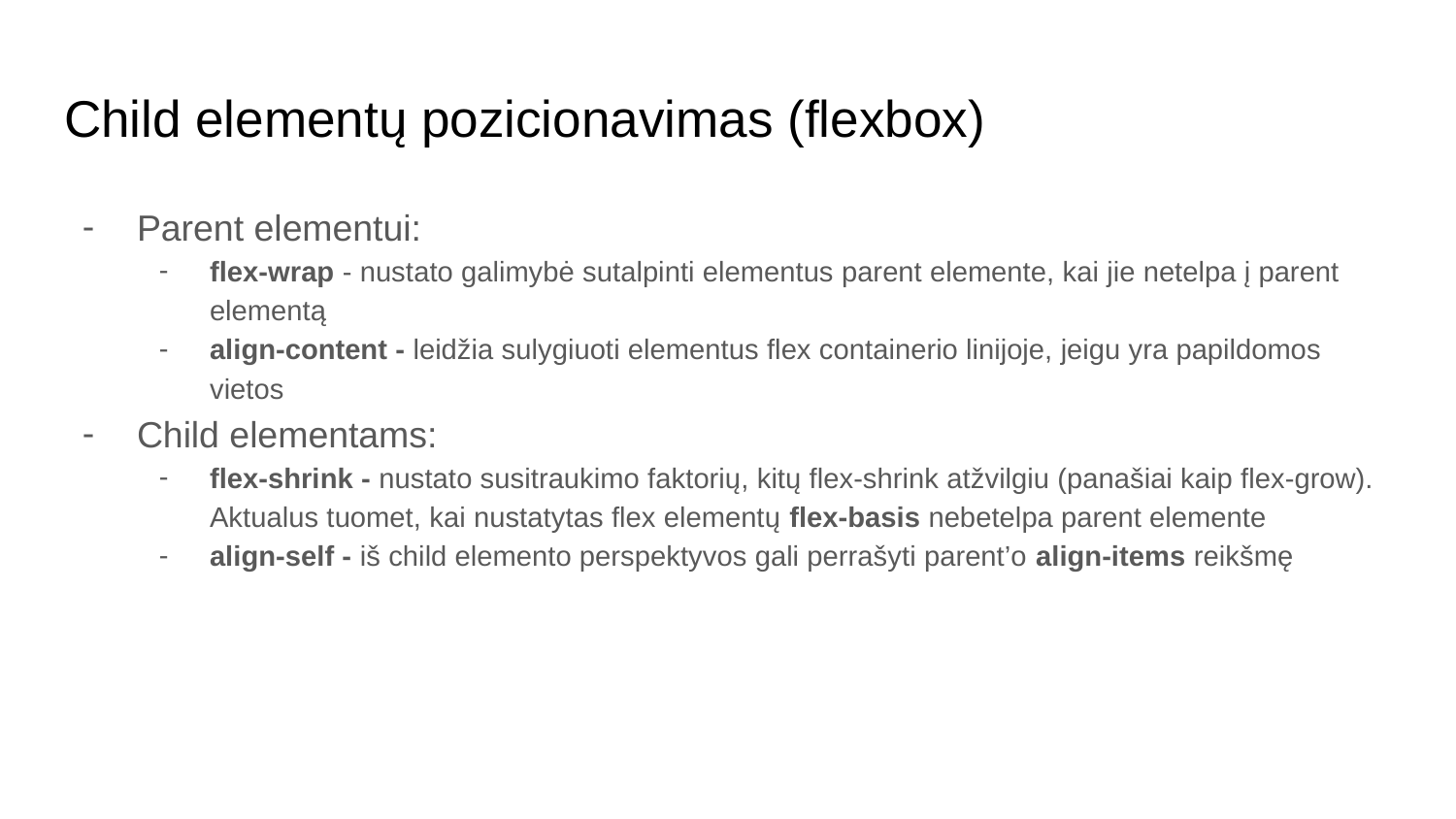

# Child elementų pozicionavimas (flexbox)
Parent elementui:
flex-wrap - nustato galimybė sutalpinti elementus parent elemente, kai jie netelpa į parent elementą
align-content - leidžia sulygiuoti elementus flex containerio linijoje, jeigu yra papildomos vietos
Child elementams:
flex-shrink - nustato susitraukimo faktorių, kitų flex-shrink atžvilgiu (panašiai kaip flex-grow). Aktualus tuomet, kai nustatytas flex elementų flex-basis nebetelpa parent elemente
align-self - iš child elemento perspektyvos gali perrašyti parent’o align-items reikšmę